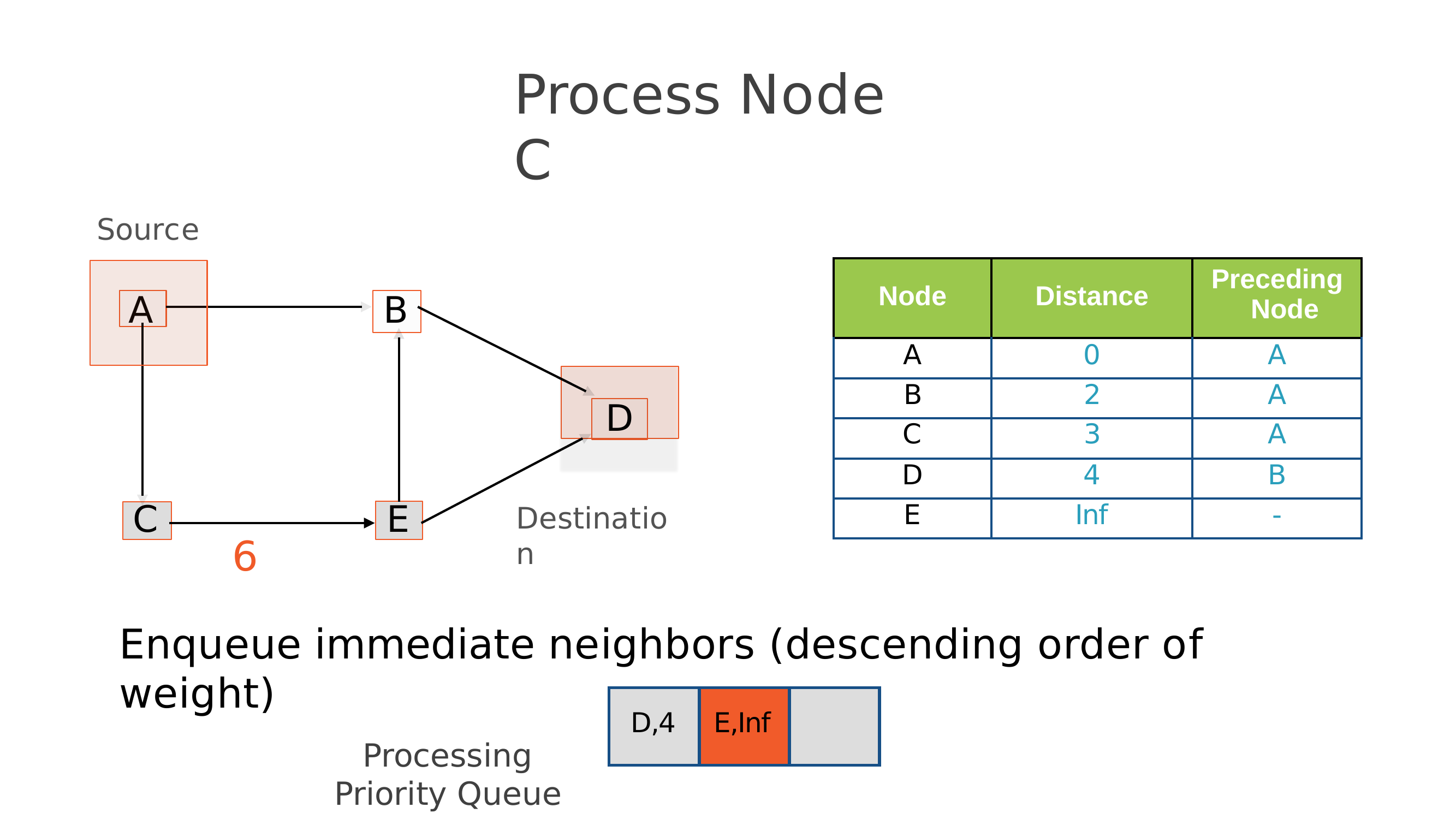

# Process Node C
Source
| Node | Distance | Preceding Node |
| --- | --- | --- |
| A | 0 | A |
| B | 2 | A |
| C | 3 | A |
| D | 4 | B |
| E | Inf | - |

A
B

D

Destination
E

C
6
Enqueue immediate neighbors (descending order of weight)
Processing  Priority Queue
| D,4 | E,Inf |  |
| --- | --- | --- |